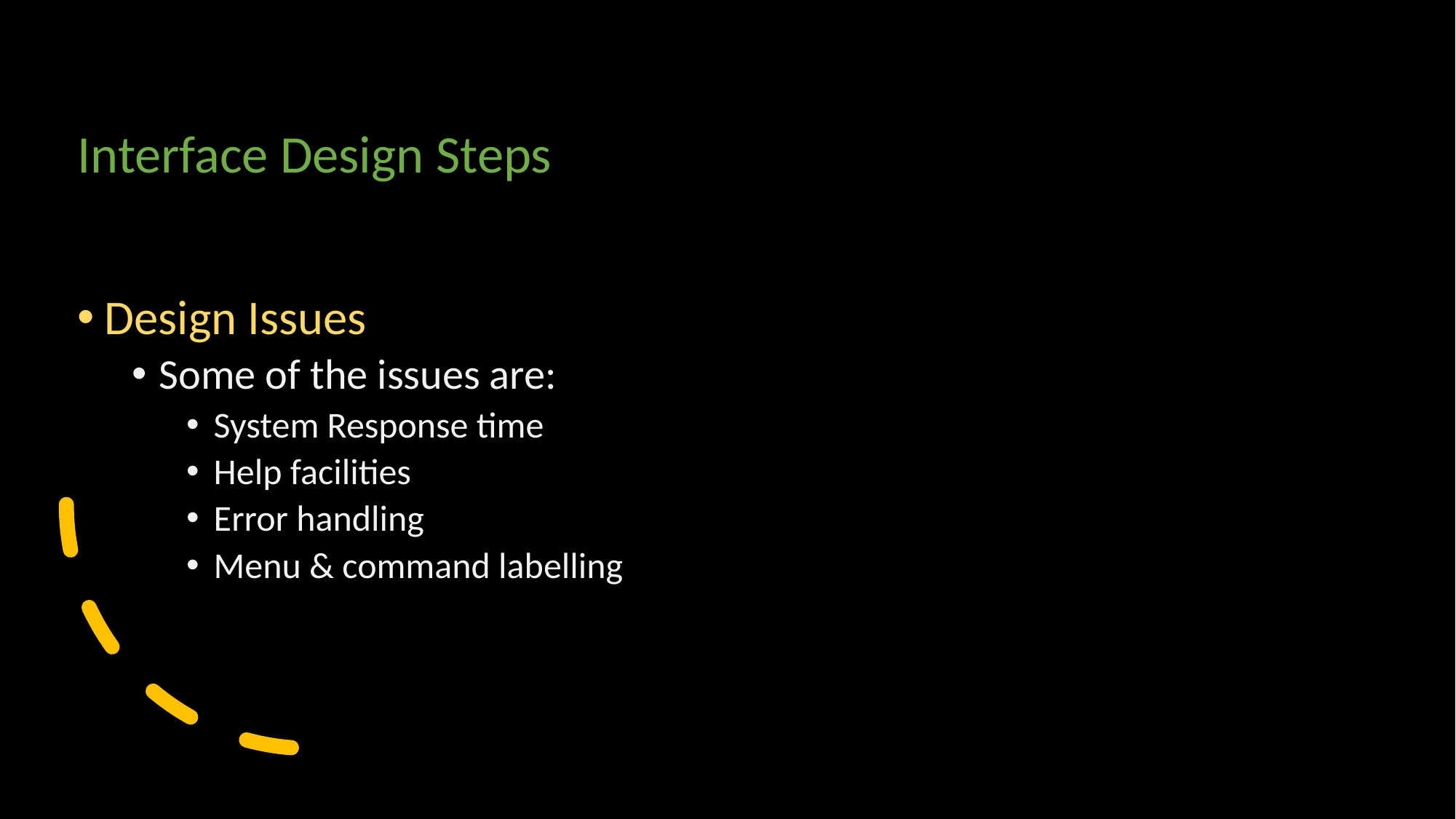

# Interface Design Steps

Design Issues
Some of the issues are:
System Response time
Help facilities
Error handling
Menu & command labelling